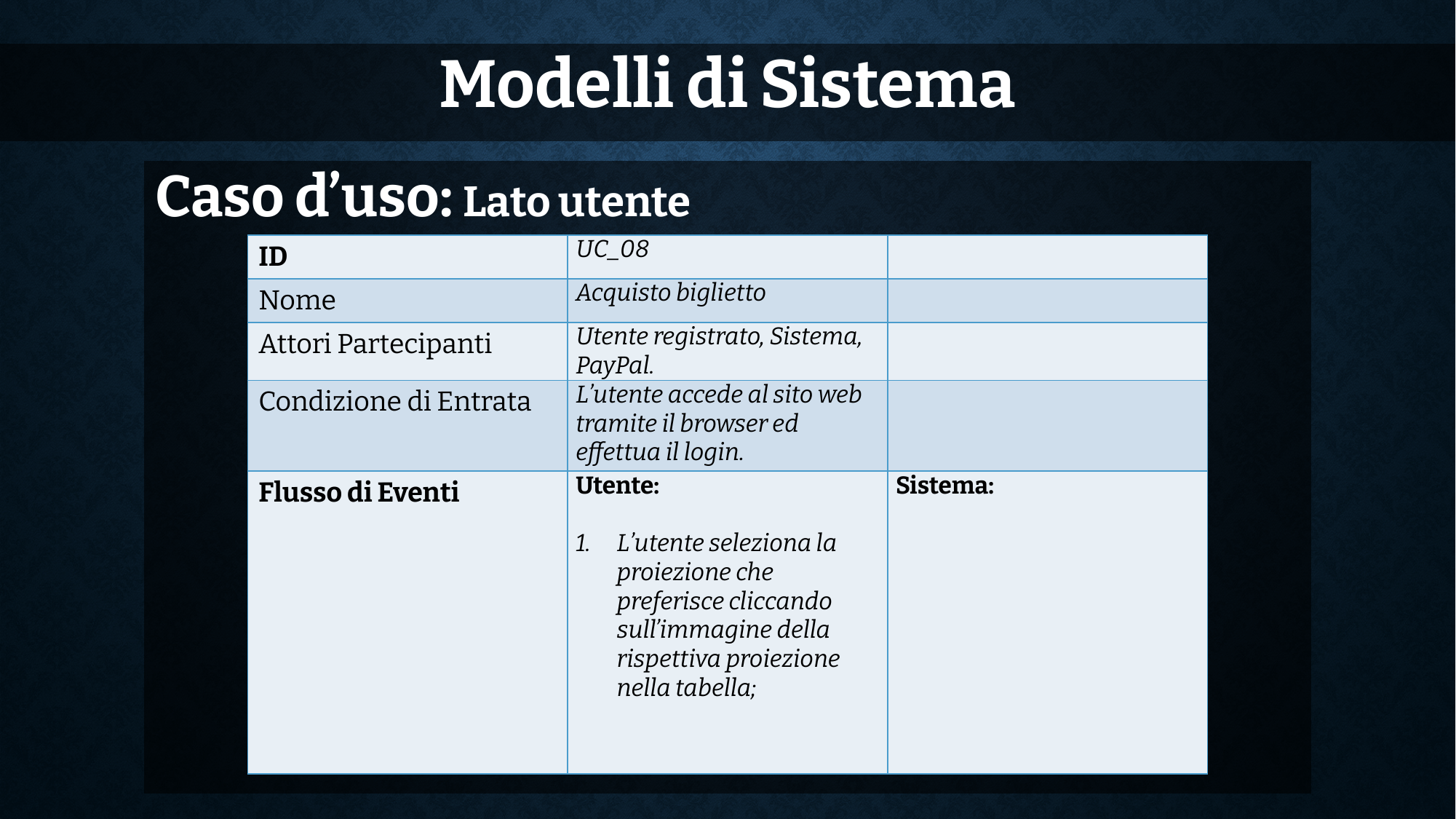

Modelli di Sistema
Caso d’uso: Lato utente

| ID | UC\_08 |  |
| --- | --- | --- |
| Nome | Acquisto biglietto |  |
| Attori Partecipanti | Utente registrato, Sistema, PayPal. |  |
| Condizione di Entrata | L’utente accede al sito web tramite il browser ed effettua il login. |  |
| Flusso di Eventi | Utente:   L’utente seleziona la proiezione che preferisce cliccando sull’immagine della rispettiva proiezione nella tabella; | Sistema: |